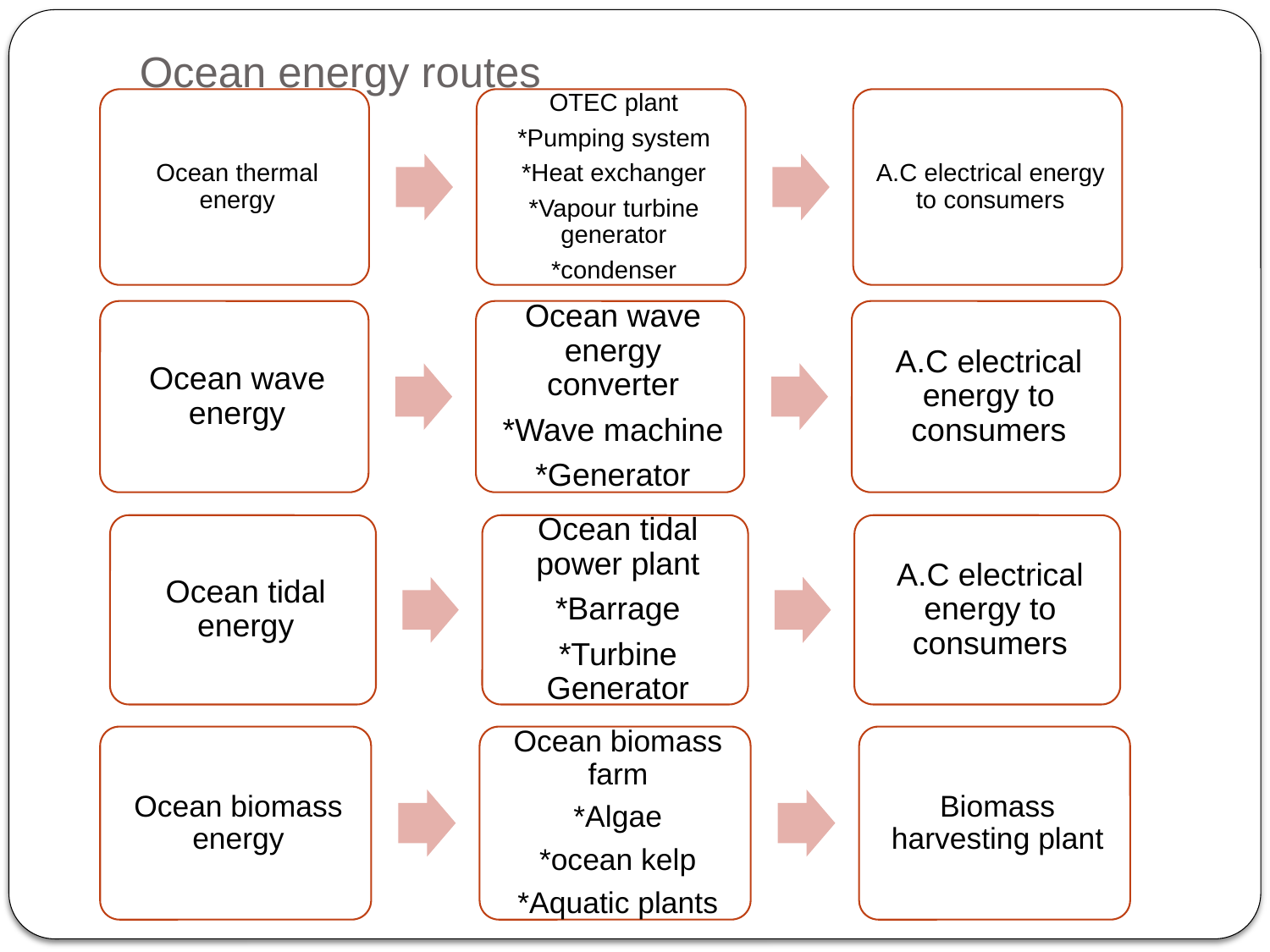

# Ocean energy routes
Ocean thermal energy

OTEC plant
*Pumping system
*Heat exchanger
*Vapour turbine generator
*condenser

A.C electrical energy to consumers
Ocean wave energy

Ocean wave energy converter
*Wave machine
*Generator

A.C electrical energy to consumers
Ocean tidal energy

Ocean tidal power plant
*Barrage
*Turbine Generator

A.C electrical energy to consumers
Ocean biomass energy

Ocean biomass farm
*Algae
*ocean kelp
*Aquatic plants

Biomass harvesting plant